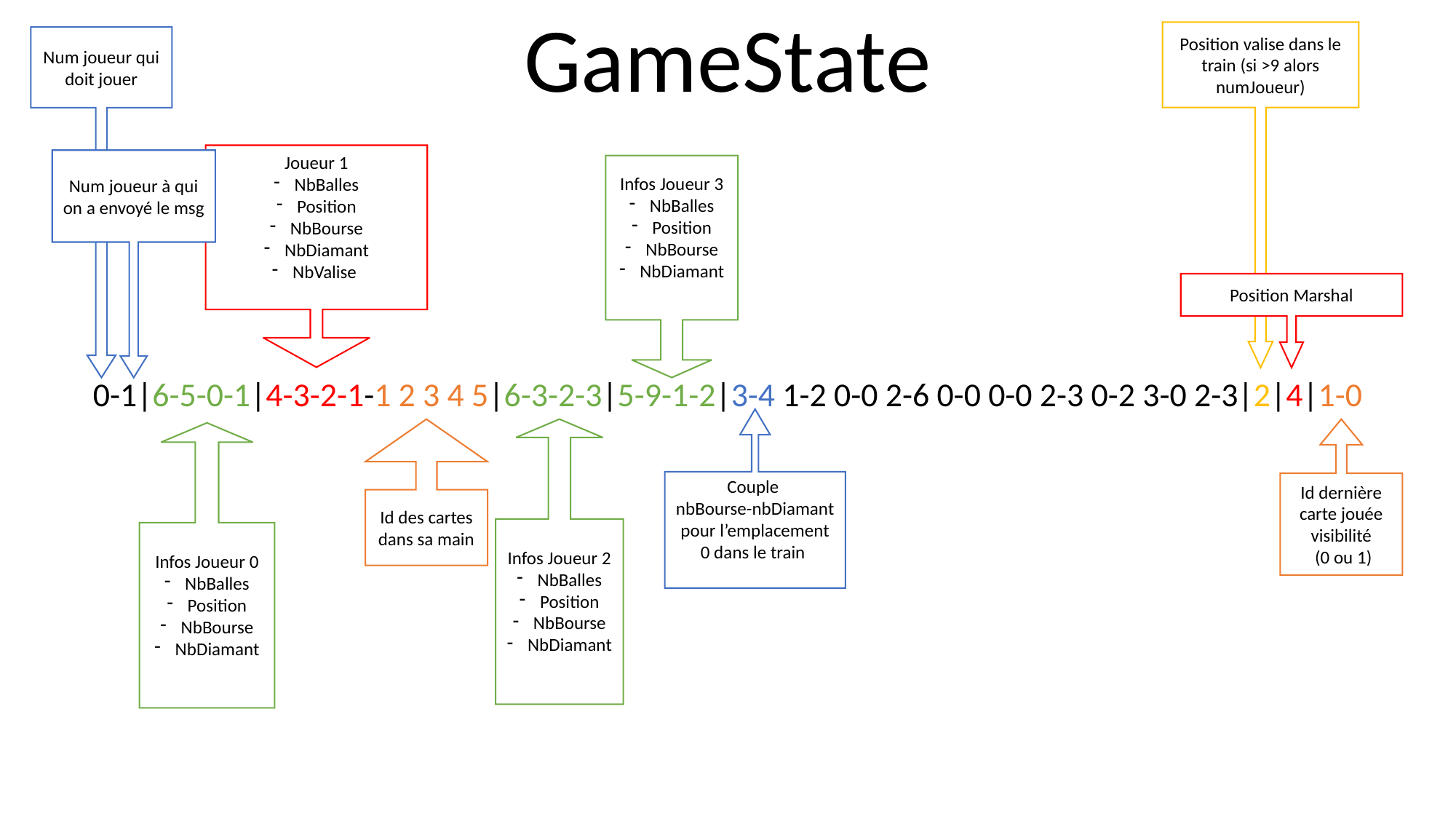

GameState
Position valise dans le train (si >9 alors numJoueur)
Num joueur qui doit jouer
# 0-1|6-5-0-1|4-3-2-1-1 2 3 4 5|6-3-2-3|5-9-1-2|3-4 1-2 0-0 2-6 0-0 0-0 2-3 0-2 3-0 2-3|2|4|1-0
Joueur 1
NbBalles
Position
NbBourse
NbDiamant
NbValise

Num joueur à qui on a envoyé le msg
Infos Joueur 3
NbBalles
Position
NbBourse
NbDiamant

Position Marshal
Couple
nbBourse-nbDiamant pour l’emplacement 0 dans le train

Id des cartes dans sa main
Infos Joueur 2
NbBalles
Position
NbBourse
NbDiamant

Id dernière carte jouée visibilité
 (0 ou 1)
Infos Joueur 0
NbBalles
Position
NbBourse
NbDiamant